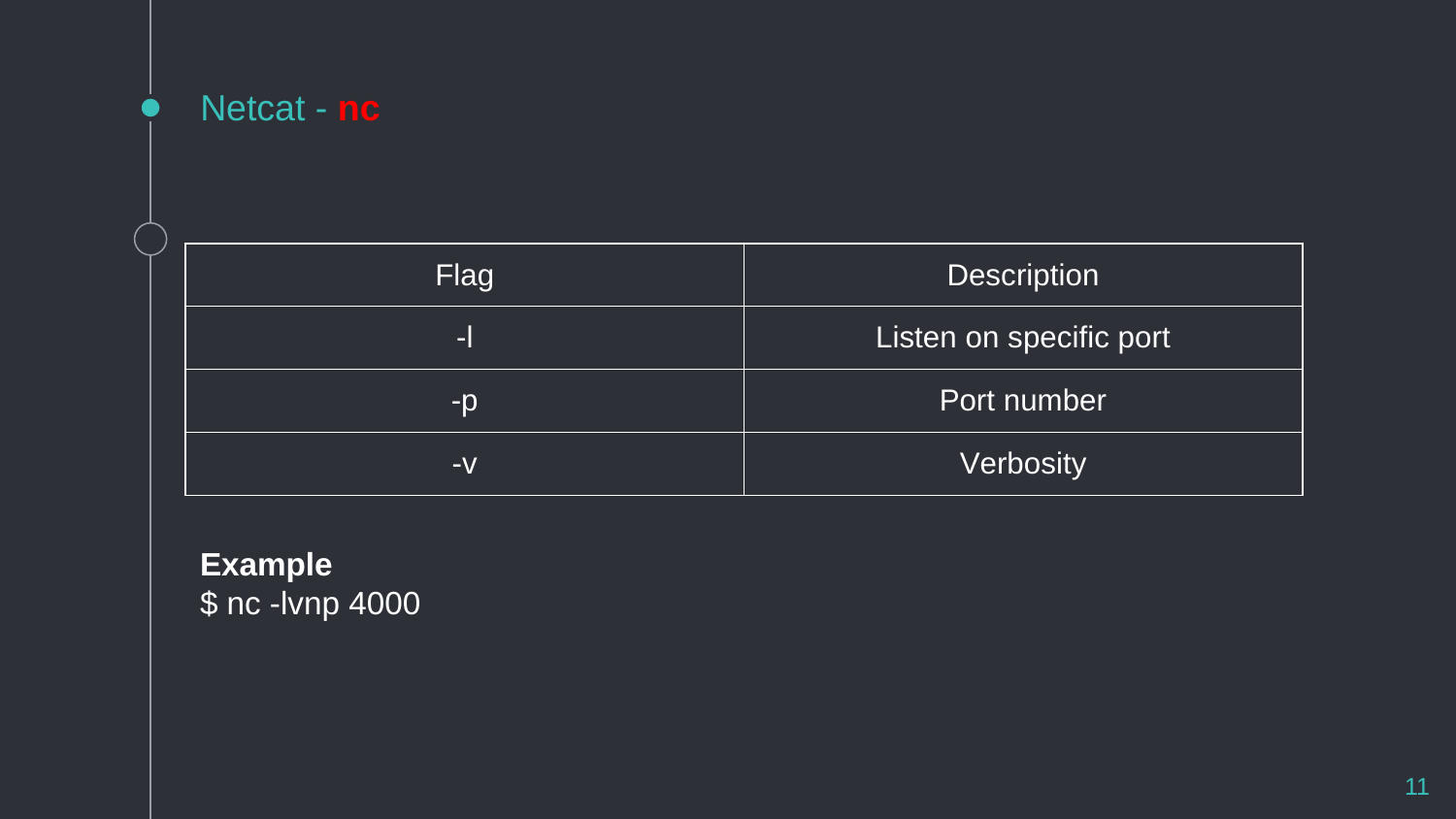

# Netcat - nc
| Flag | Description |
| --- | --- |
| -l | Listen on specific port |
| -p | Port number |
| -v | Verbosity |
Example
$ nc -lvnp 4000
11